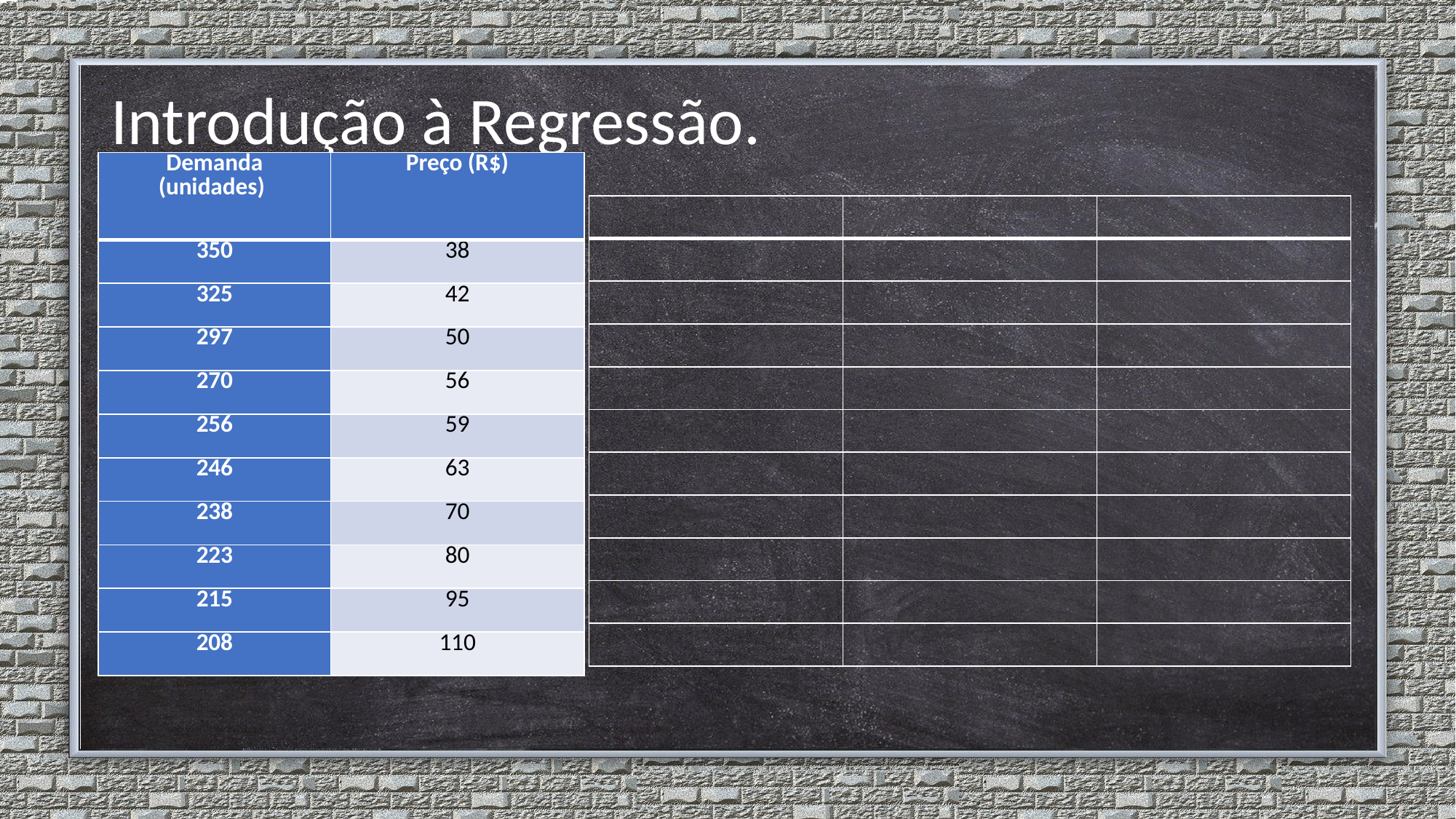

# Introdução à Regressão.
| Demanda (unidades) | Preço (R$) |
| --- | --- |
| 350 | 38 |
| 325 | 42 |
| 297 | 50 |
| 270 | 56 |
| 256 | 59 |
| 246 | 63 |
| 238 | 70 |
| 223 | 80 |
| 215 | 95 |
| 208 | 110 |
|  |  |  |
| --- | --- | --- |
|  |  |  |
|  |  |  |
|  |  |  |
|  |  |  |
|  |  |  |
|  |  |  |
|  |  |  |
|  |  |  |
|  |  |  |
|  |  |  |